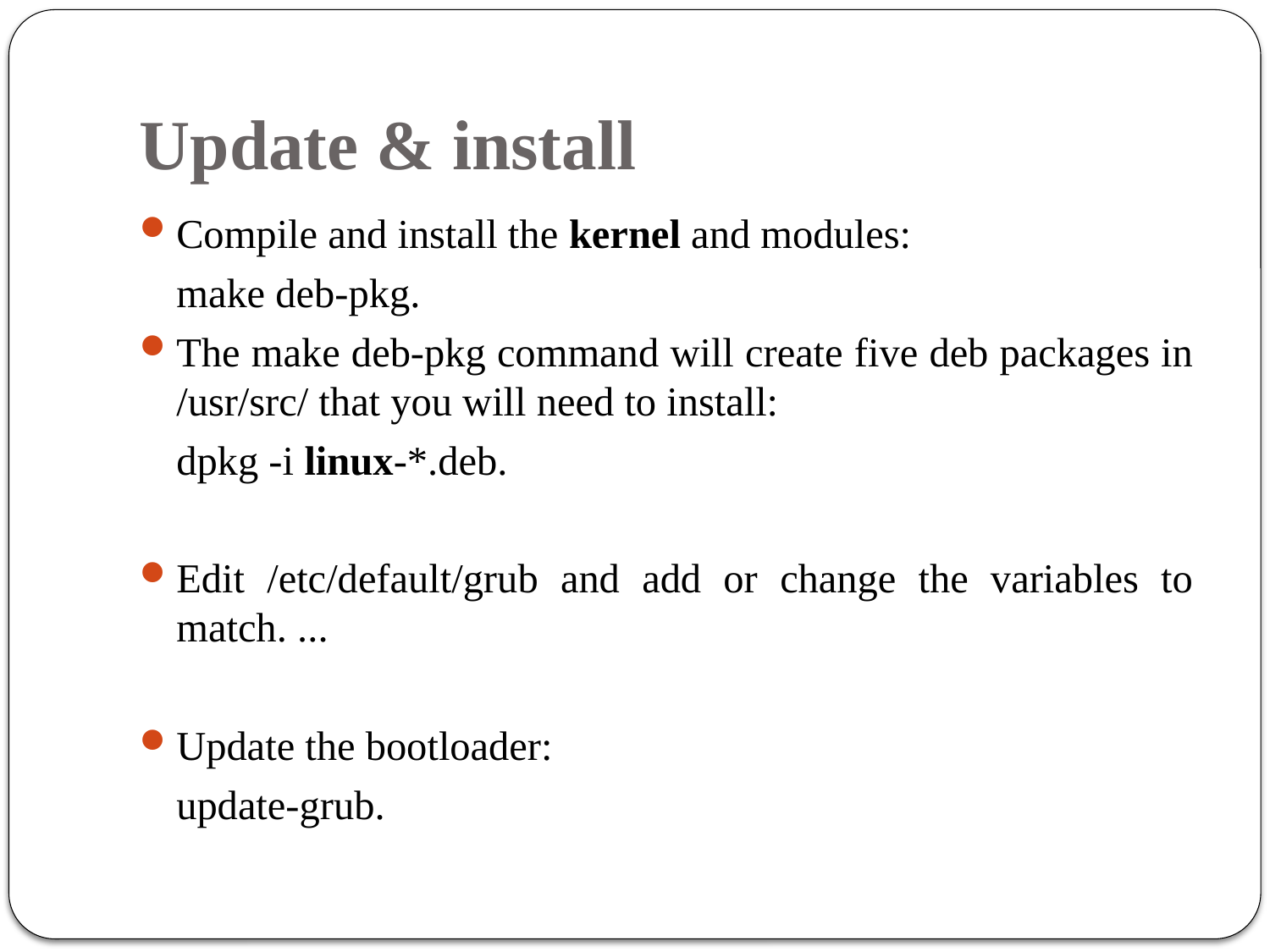

# Update & install
Compile and install the kernel and modules:
			make deb-pkg.
The make deb-pkg command will create five deb packages in /usr/src/ that you will need to install:
			dpkg -i linux-*.deb.

Edit /etc/default/grub and add or change the variables to match. ...

Update the bootloader:
			update-grub.